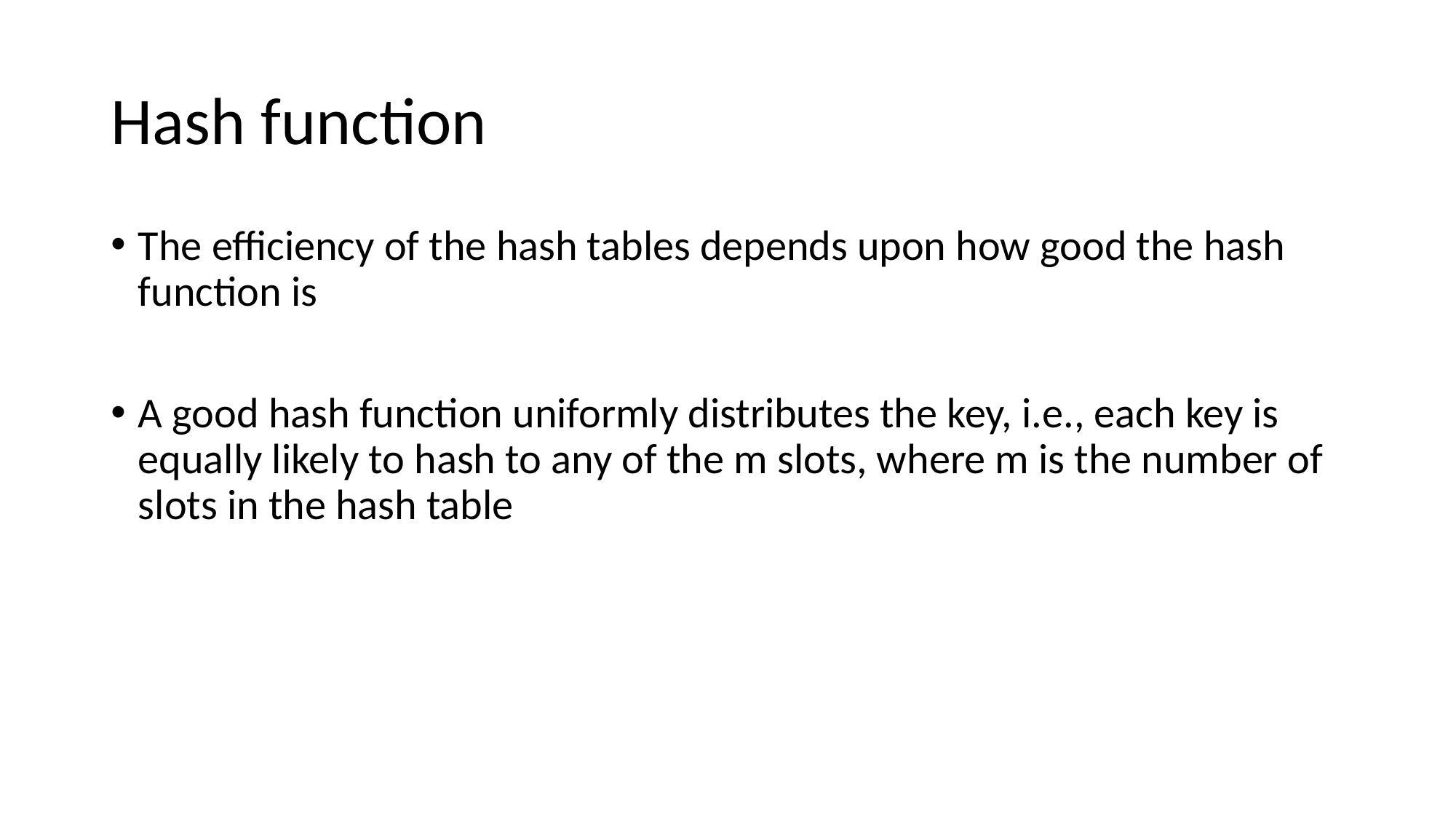

# Hash function
The efficiency of the hash tables depends upon how good the hash function is

A good hash function uniformly distributes the key, i.e., each key is equally likely to hash to any of the m slots, where m is the number of slots in the hash table